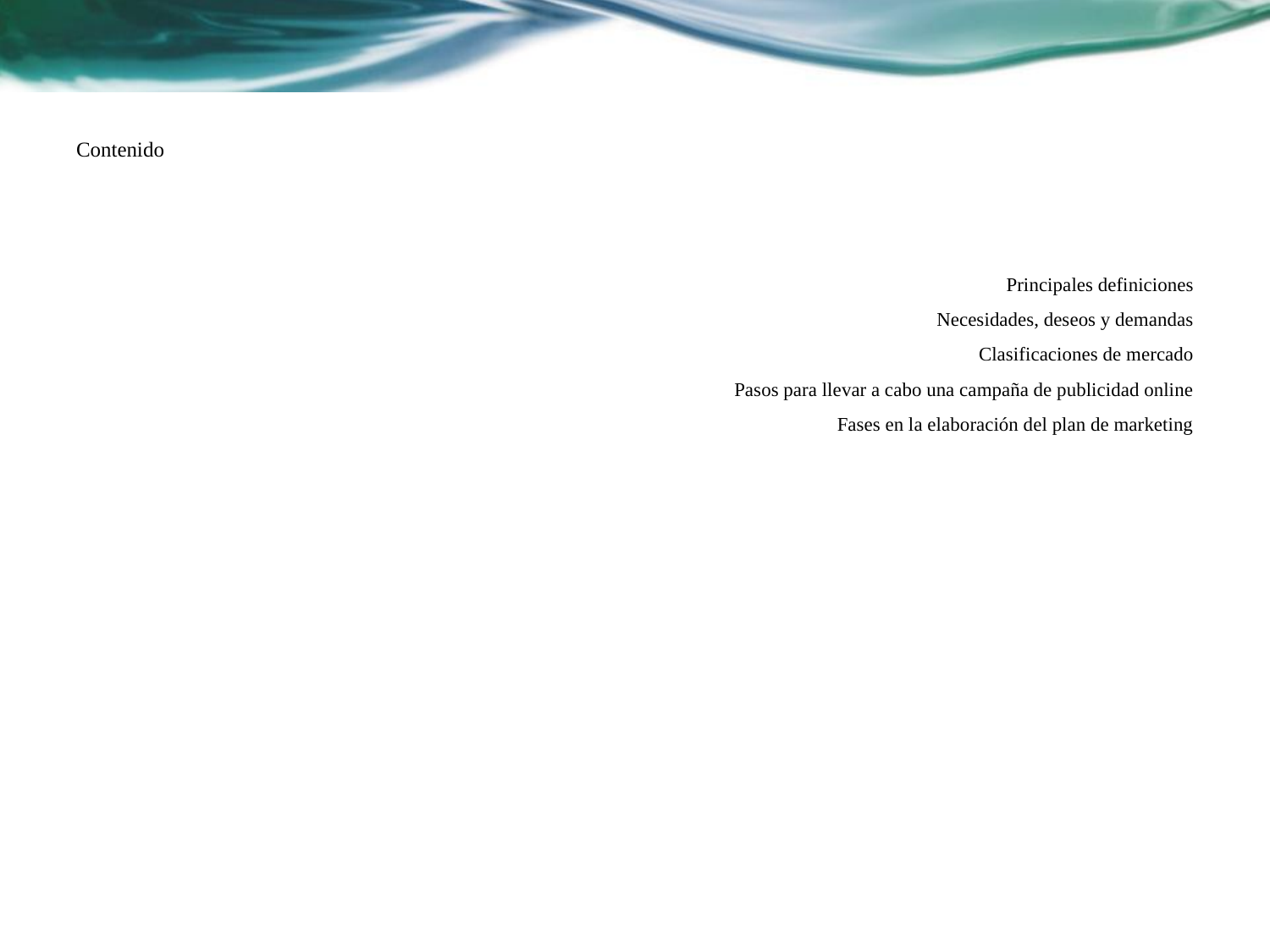

# Contenido
Principales definiciones
Necesidades, deseos y demandas
Clasificaciones de mercado
Pasos para llevar a cabo una campaña de publicidad online
Fases en la elaboración del plan de marketing